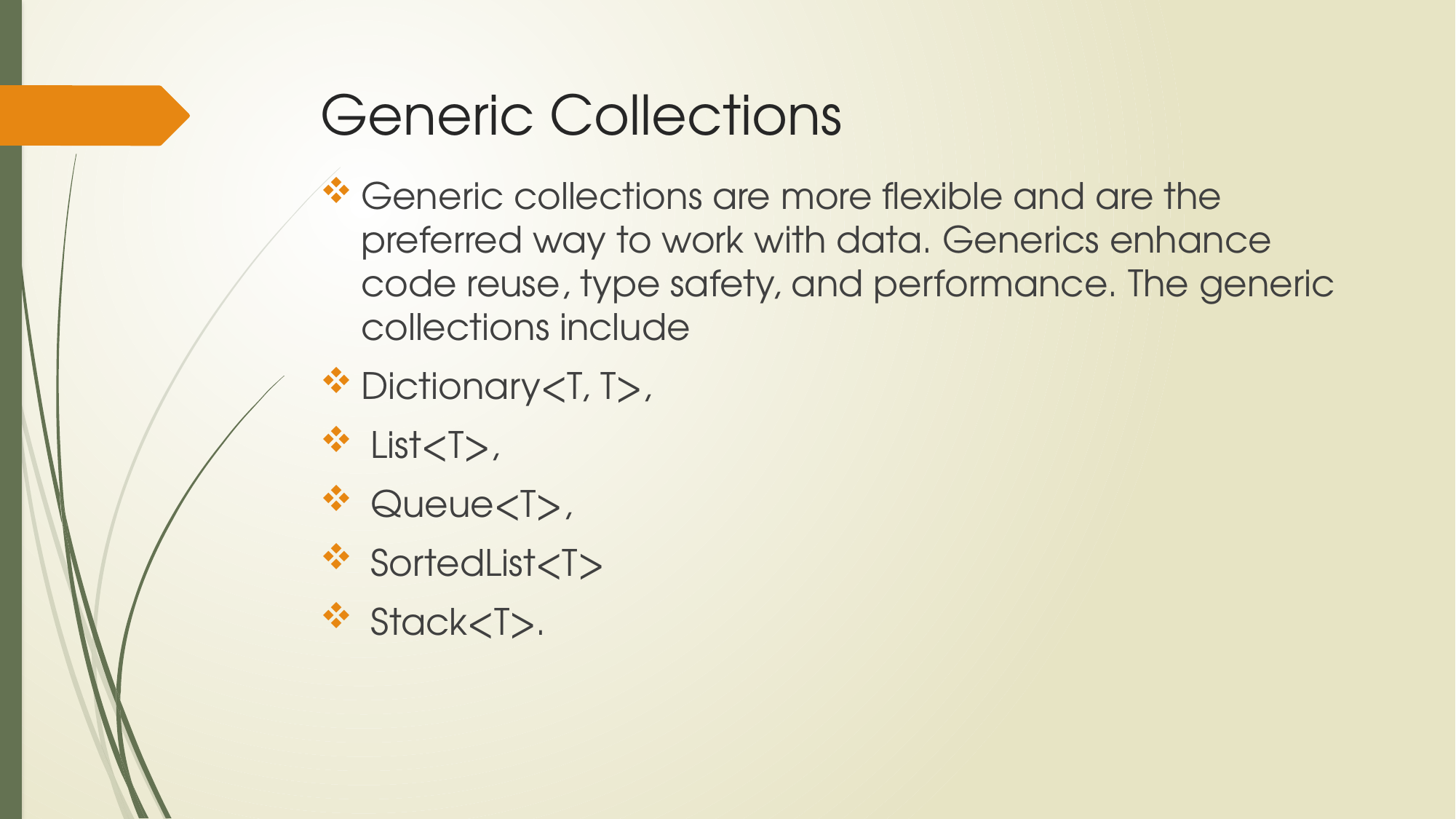

# Generic Collections
Generic collections are more flexible and are the preferred way to work with data. Generics enhance code reuse, type safety, and performance. The generic collections include
Dictionary<T, T>,
 List<T>,
 Queue<T>,
 SortedList<T>
 Stack<T>.